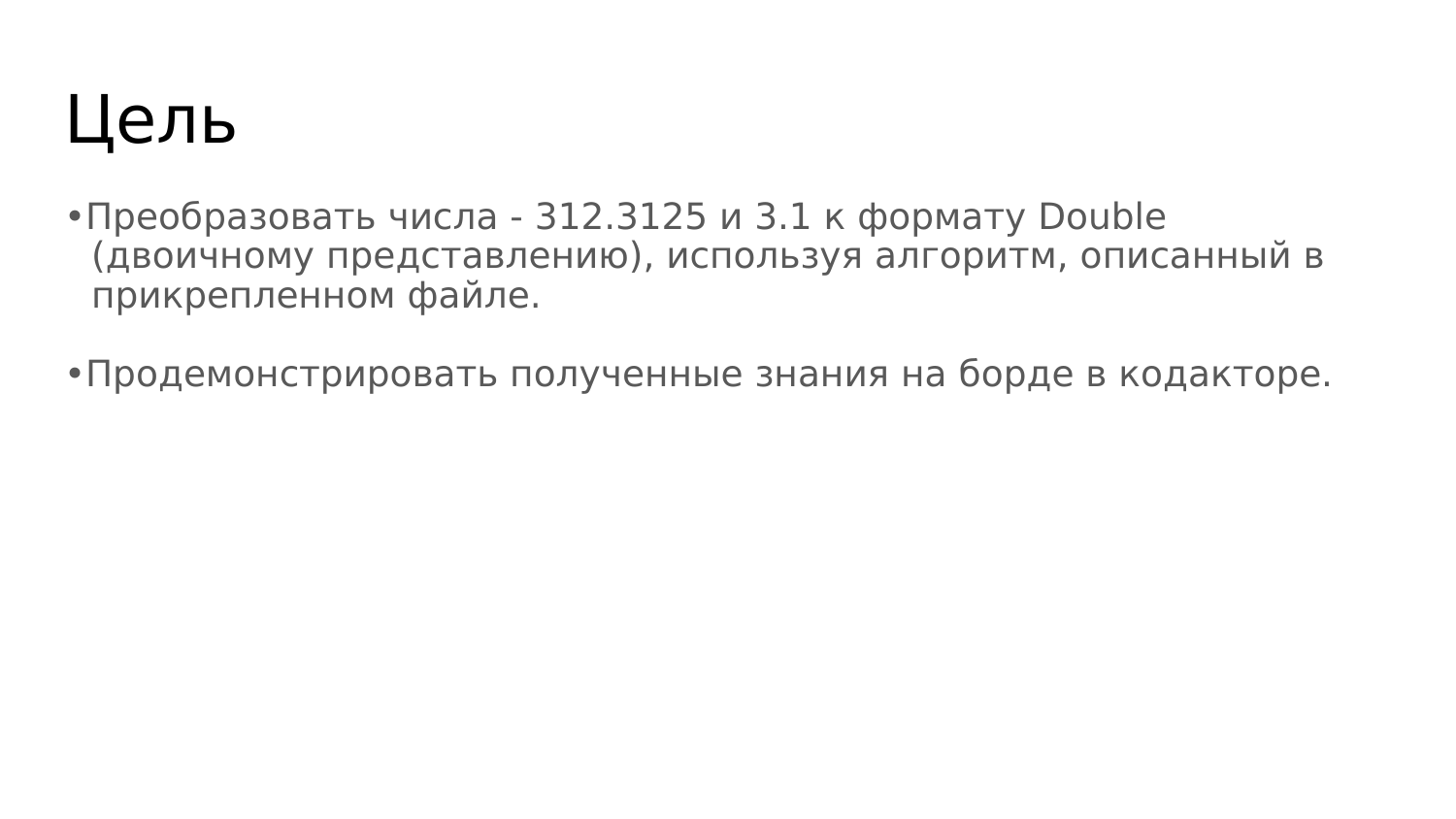

# Цель
•Преобразовать числа - 312.3125 и 3.1 к формату Double (двоичному представлению), используя алгоритм, описанный в прикрепленном файле.

•Продемонстрировать полученные знания на борде в кодакторе.